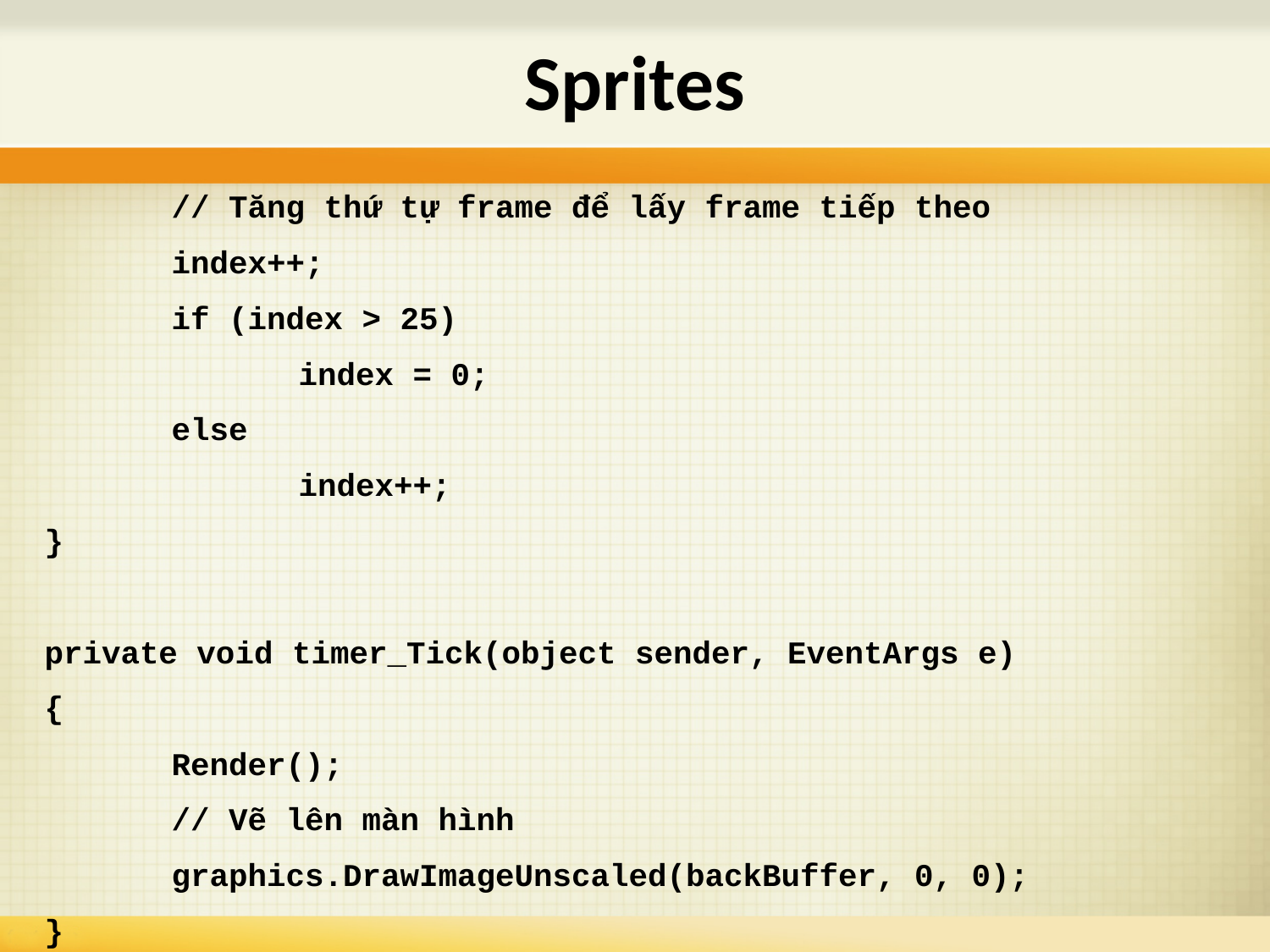

# Sprites
	// Tăng thứ tự frame để lấy frame tiếp theo
	index++;
	if (index > 25)
		index = 0;
	else
		index++;
}

private void timer_Tick(object sender, EventArgs e)
{
	Render();
	// Vẽ lên màn hình
	graphics.DrawImageUnscaled(backBuffer, 0, 0);
}